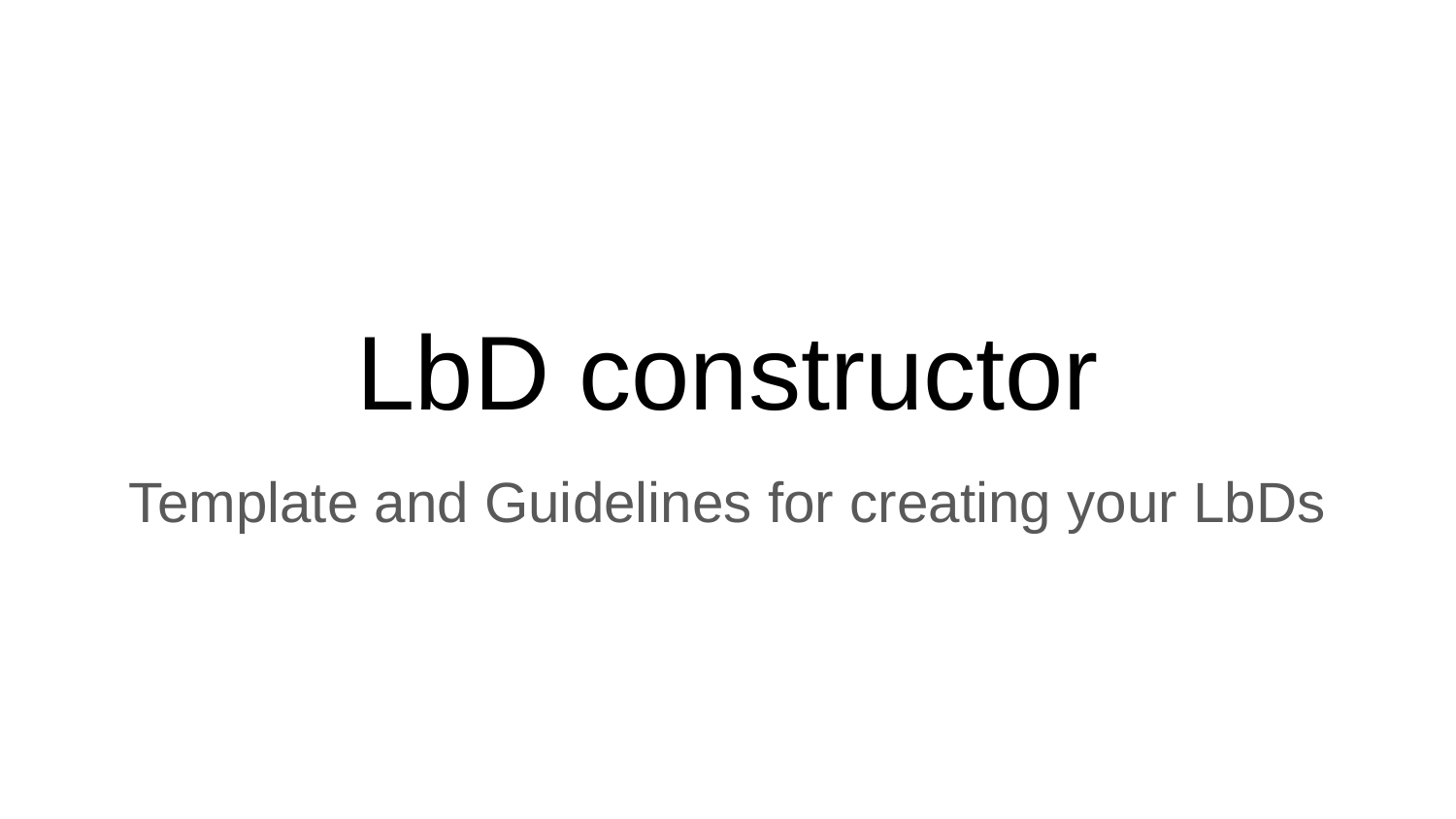

# LbD constructor
Template and Guidelines for creating your LbDs